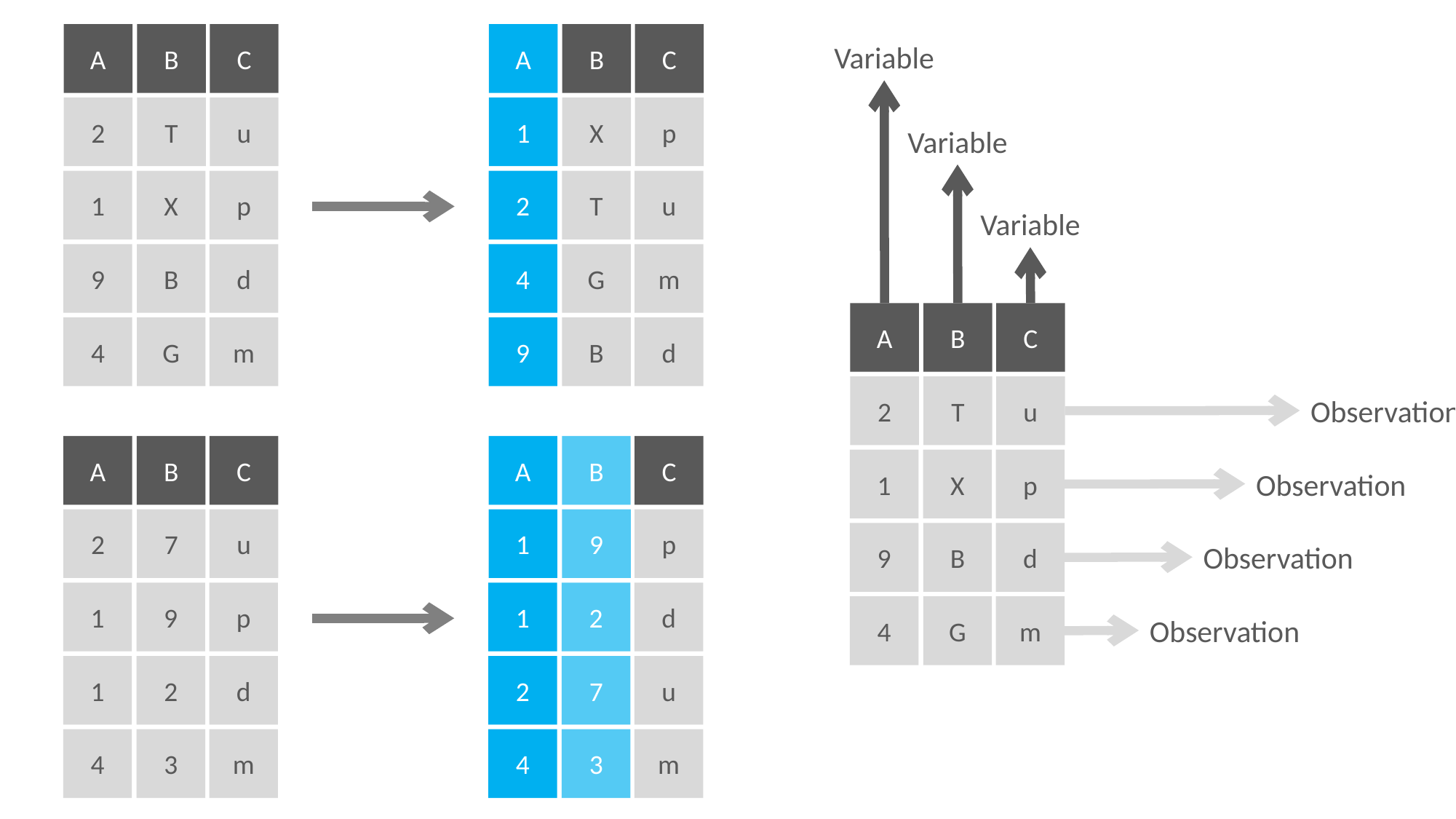

A
B
C
2
T
u
1
X
p
9
B
d
4
G
m
A
B
C
1
X
p
2
T
u
4
G
m
9
B
d
Variable
Variable
Variable
A
B
C
2
T
u
Observation
1
X
p
Observation
9
B
d
Observation
4
G
m
Observation
A
B
C
2
7
u
1
9
p
1
2
d
4
3
m
A
B
C
1
9
p
1
2
d
2
7
u
4
3
m